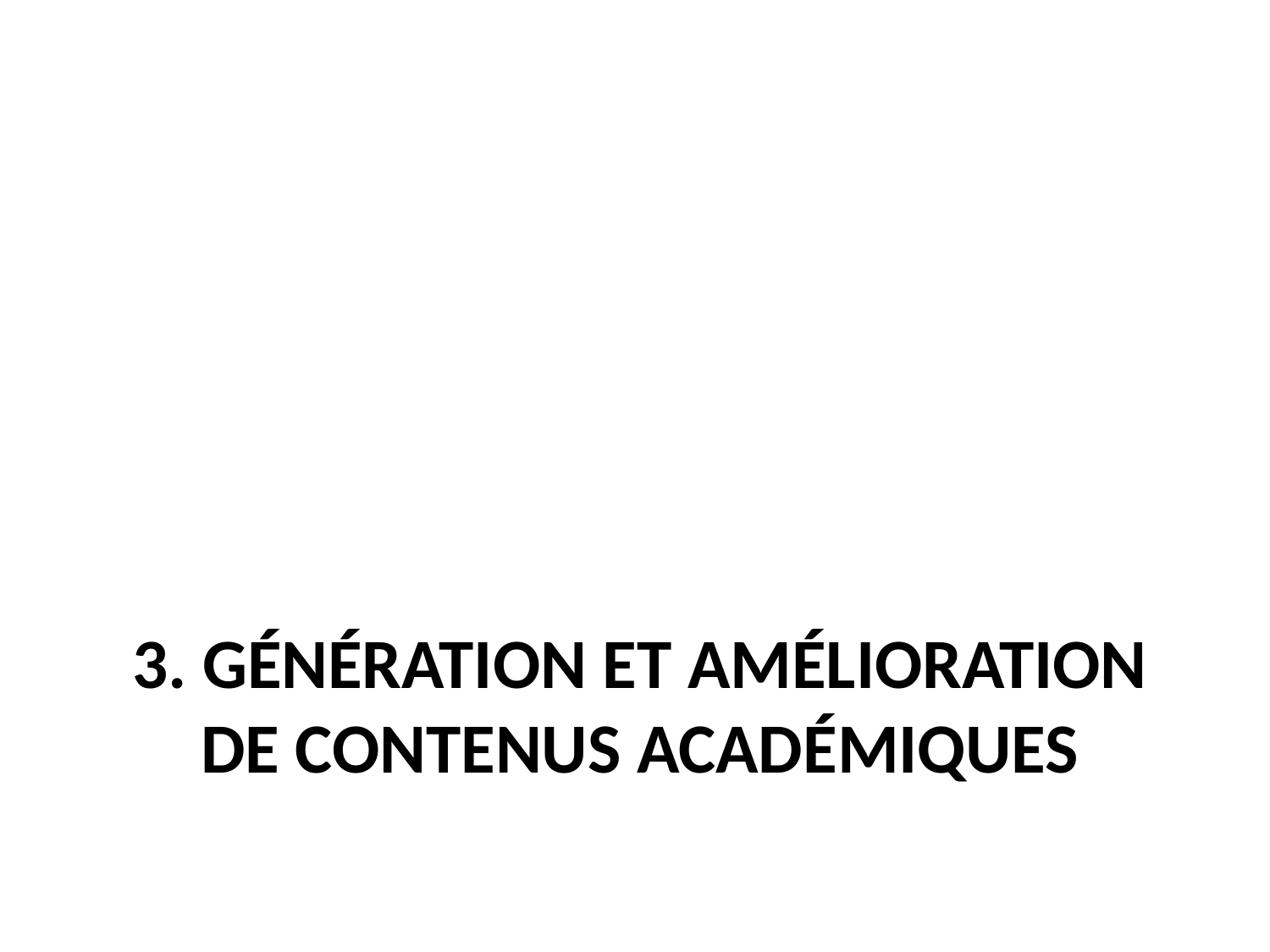

# 3. Génération et amélioration de contenus académiques